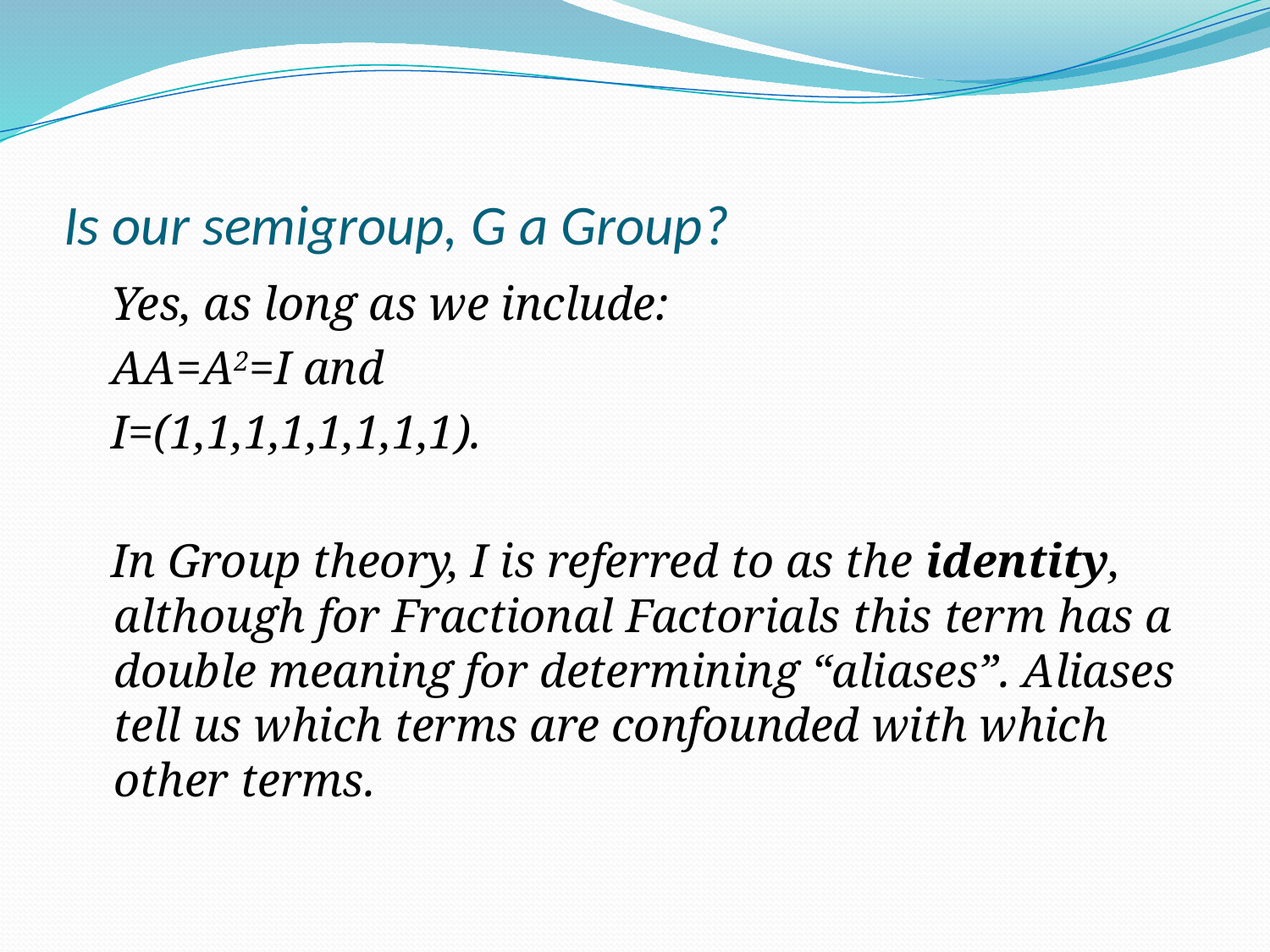

# Is our semigroup, G a Group?
   Yes, as long as we include:
   AA=A2=I and
   I=(1,1,1,1,1,1,1,1).

   In Group theory, I is referred to as the identity, although for Fractional Factorials this term has a double meaning for determining “aliases”. Aliases tell us which terms are confounded with which other terms.